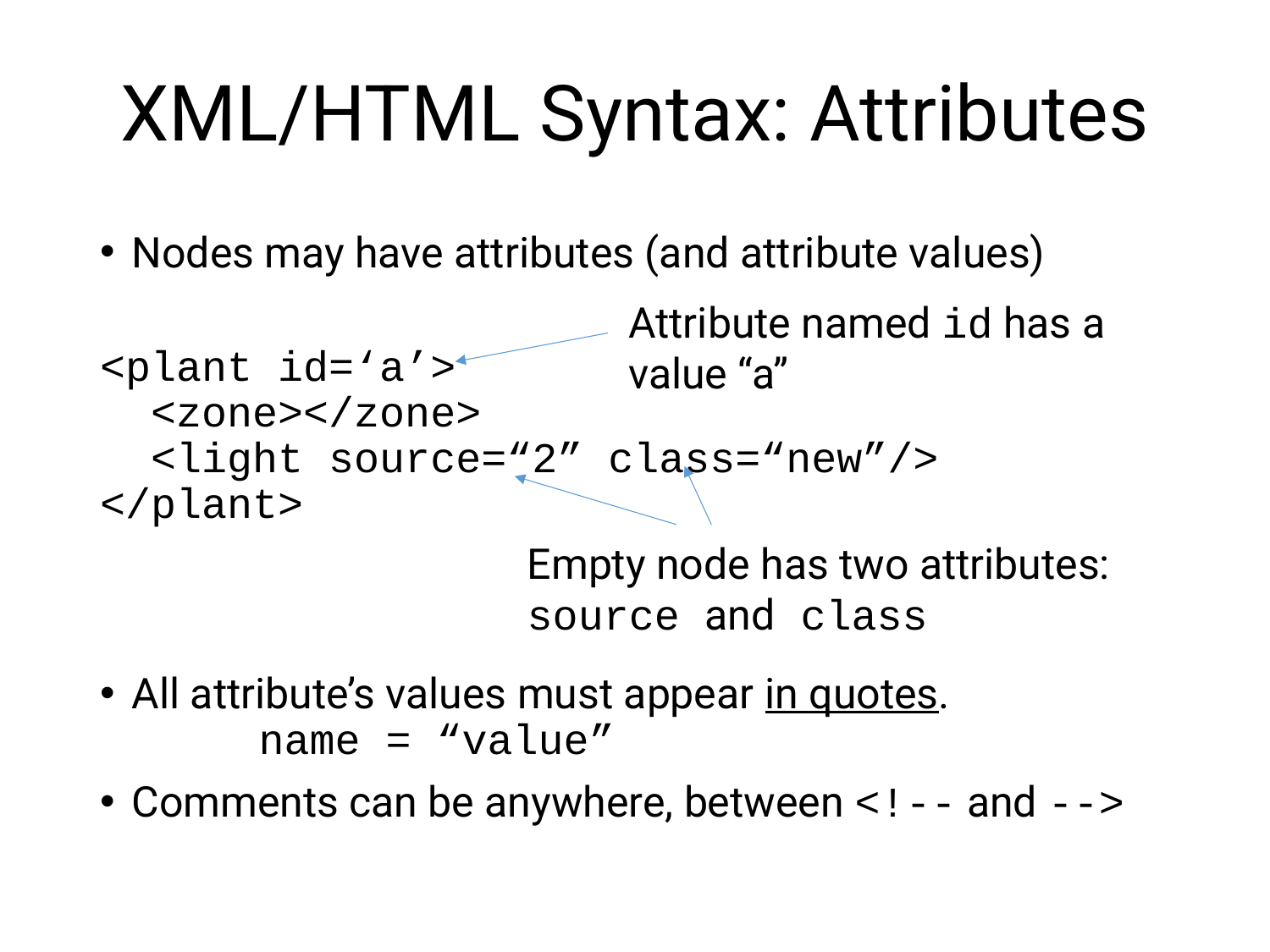

# XML/HTML Syntax: Attributes
Nodes may have attributes (and attribute values)
<plant id=‘a’>
  <zone></zone>
  <light source=“2” class=“new”/>
</plant>

All attribute’s values must appear in quotes.
	name = “value”
Comments can be anywhere, between <!-- and -->
Attribute named id has a value “a”
Empty node has two attributes: source and class